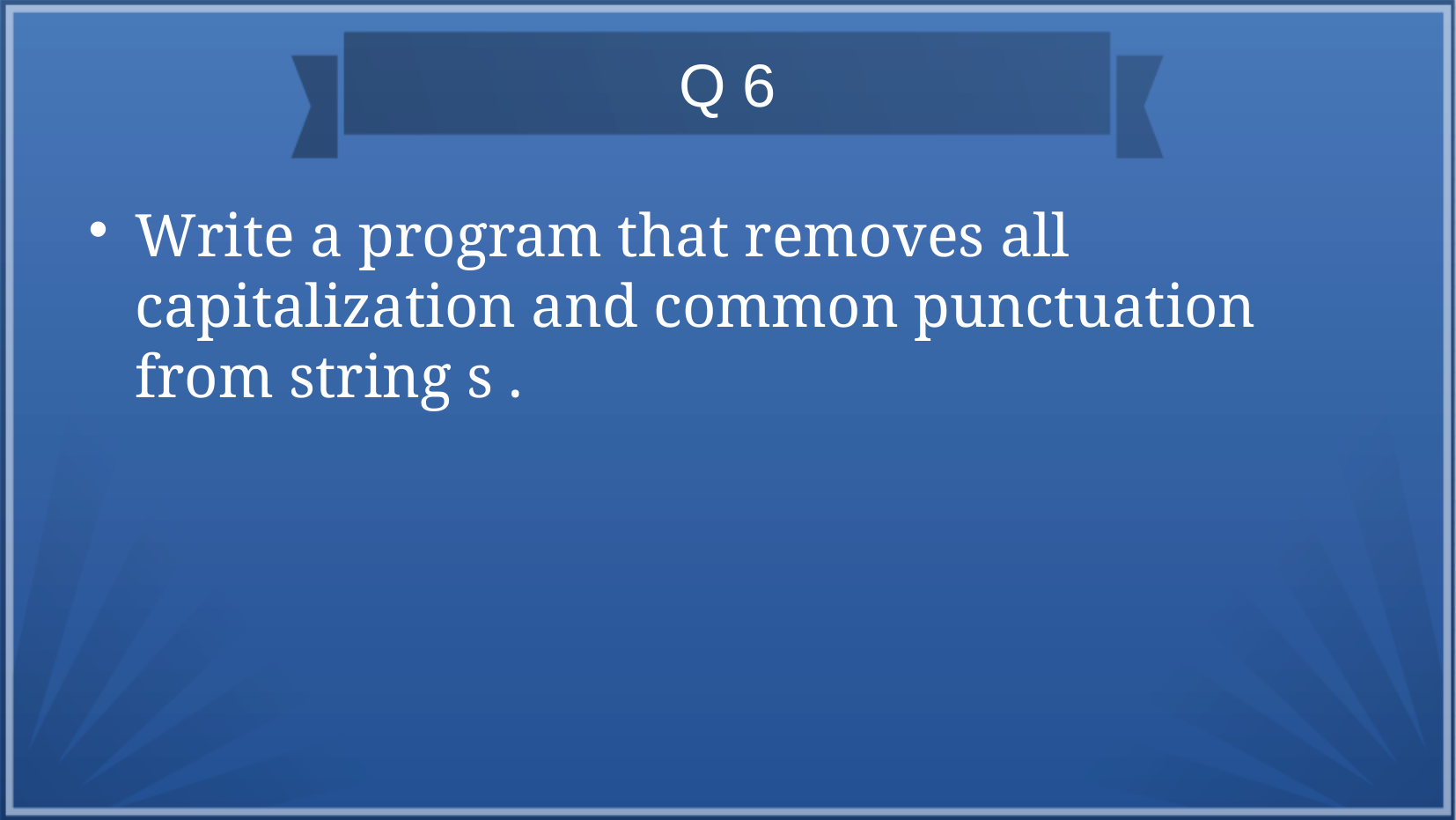

Q 6
Write a program that removes all capitalization and common punctuation from string s .